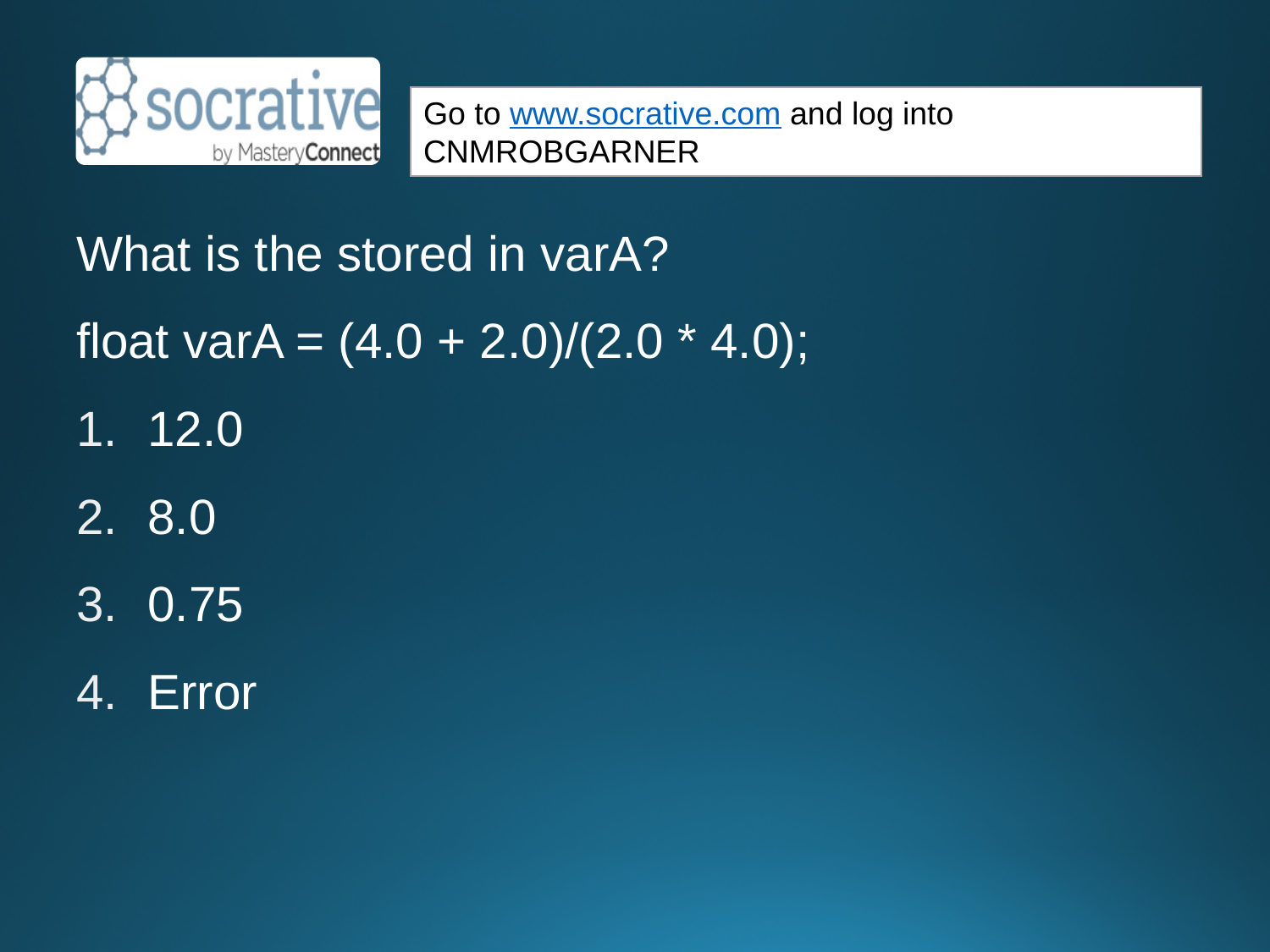

What is the stored in varA?
float varA = (4.0 + 2.0)/(2.0 * 4.0);
12.0
8.0
0.75
Error